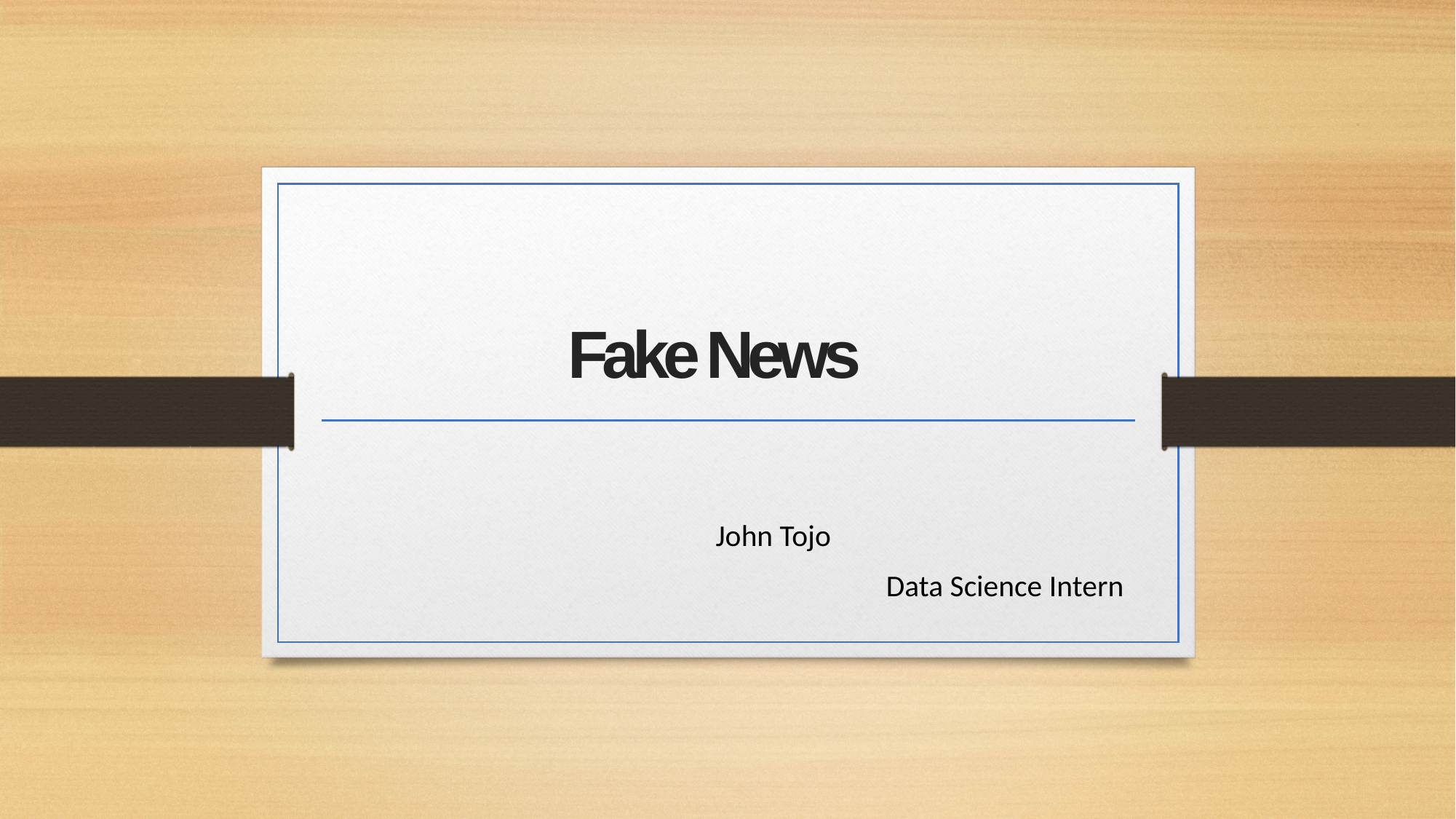

# Fake News
											John Tojo
Data Science Intern